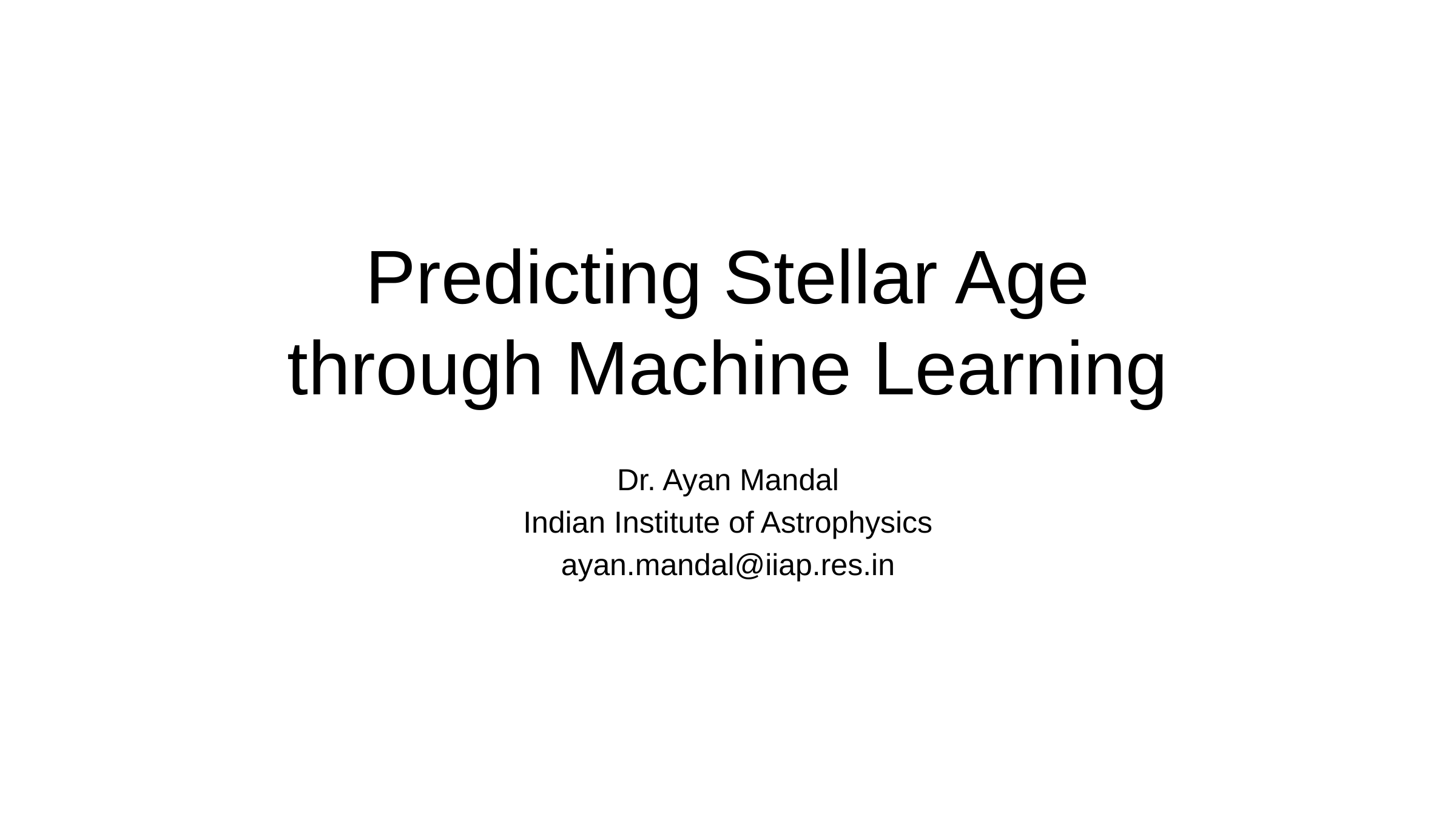

# Predicting Stellar Age through Machine Learning
Dr. Ayan Mandal
Indian Institute of Astrophysics
ayan.mandal@iiap.res.in